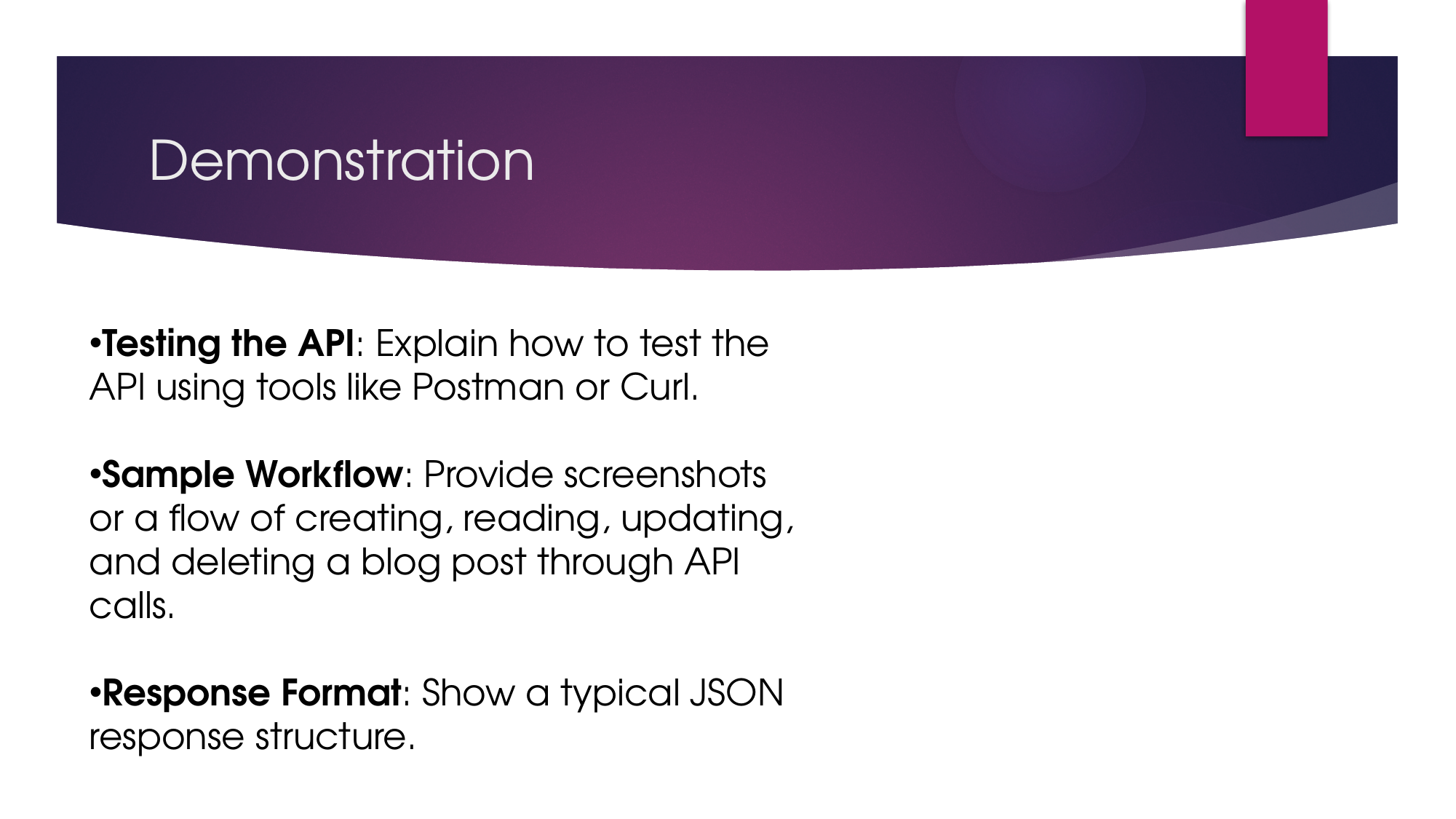

# Demonstration
Testing the API: Explain how to test the API using tools like Postman or Curl.

Sample Workflow: Provide screenshots or a flow of creating, reading, updating, and deleting a blog post through API calls.

Response Format: Show a typical JSON response structure.